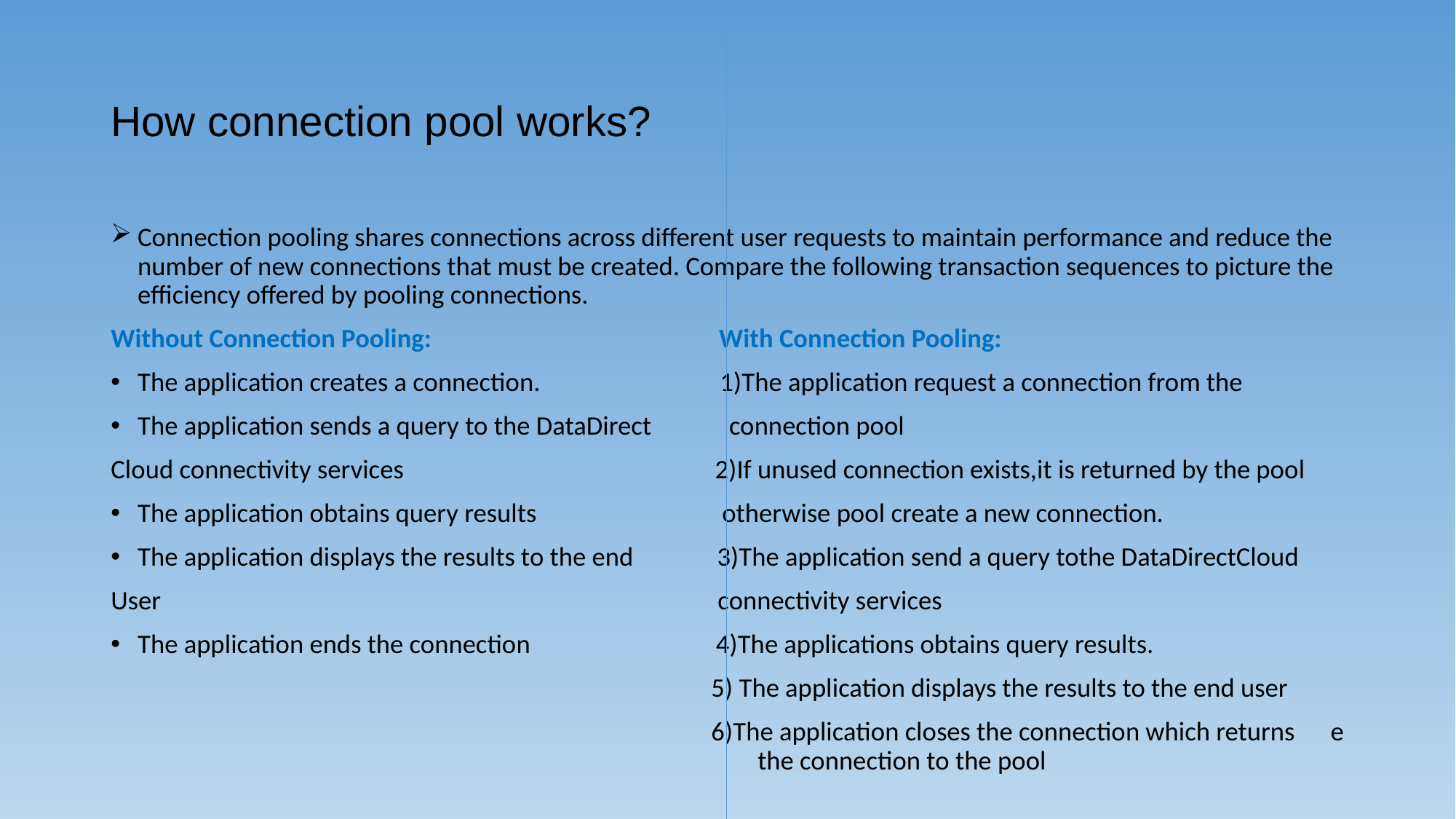

# How connection pool works?
Connection pooling shares connections across different user requests to maintain performance and reduce the number of new connections that must be created. Compare the following transaction sequences to picture the efficiency offered by pooling connections.
Without Connection Pooling:                                                With Connection Pooling:
The application creates a connection.                              1)The application request a connection from the
The application sends a query to the DataDirect             connection pool
Cloud connectivity services                                                    2)If unused connection exists,it is returned by the pool
The application obtains query results                               otherwise pool create a new connection.
The application displays the results to the end              3)The application send a query tothe DataDirectCloud
User                                                                                             connectivity services
The application ends the connection                               4)The applications obtains query results.
                                                                                                    5) The application displays the results to the end user
                                                                                                    6)The application closes the connection which returns      e                                                                                                                 the connection to the pool